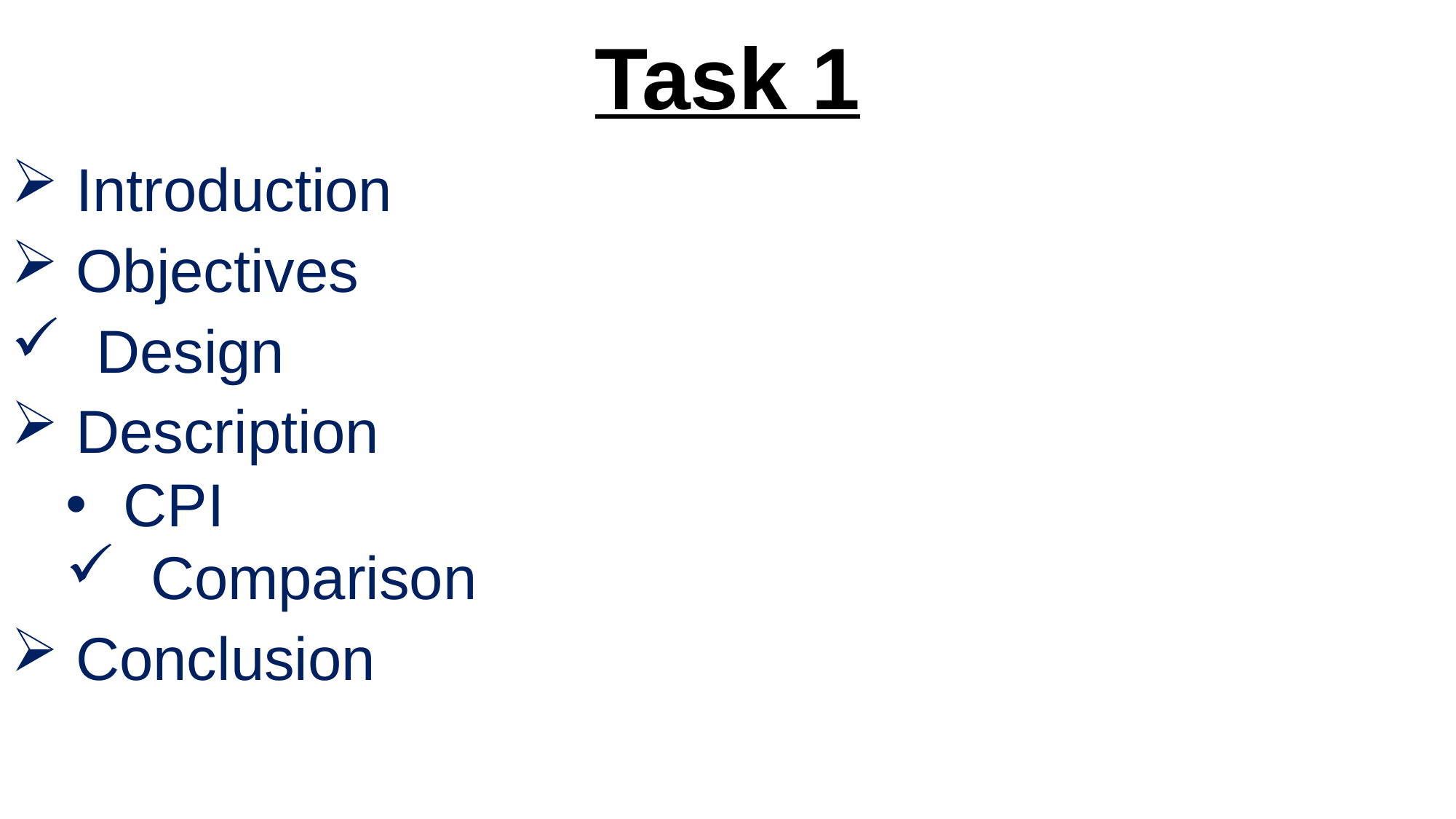

# Task 1
 Introduction
 Objectives
 Design
 Description
 CPI
 Comparison
 Conclusion